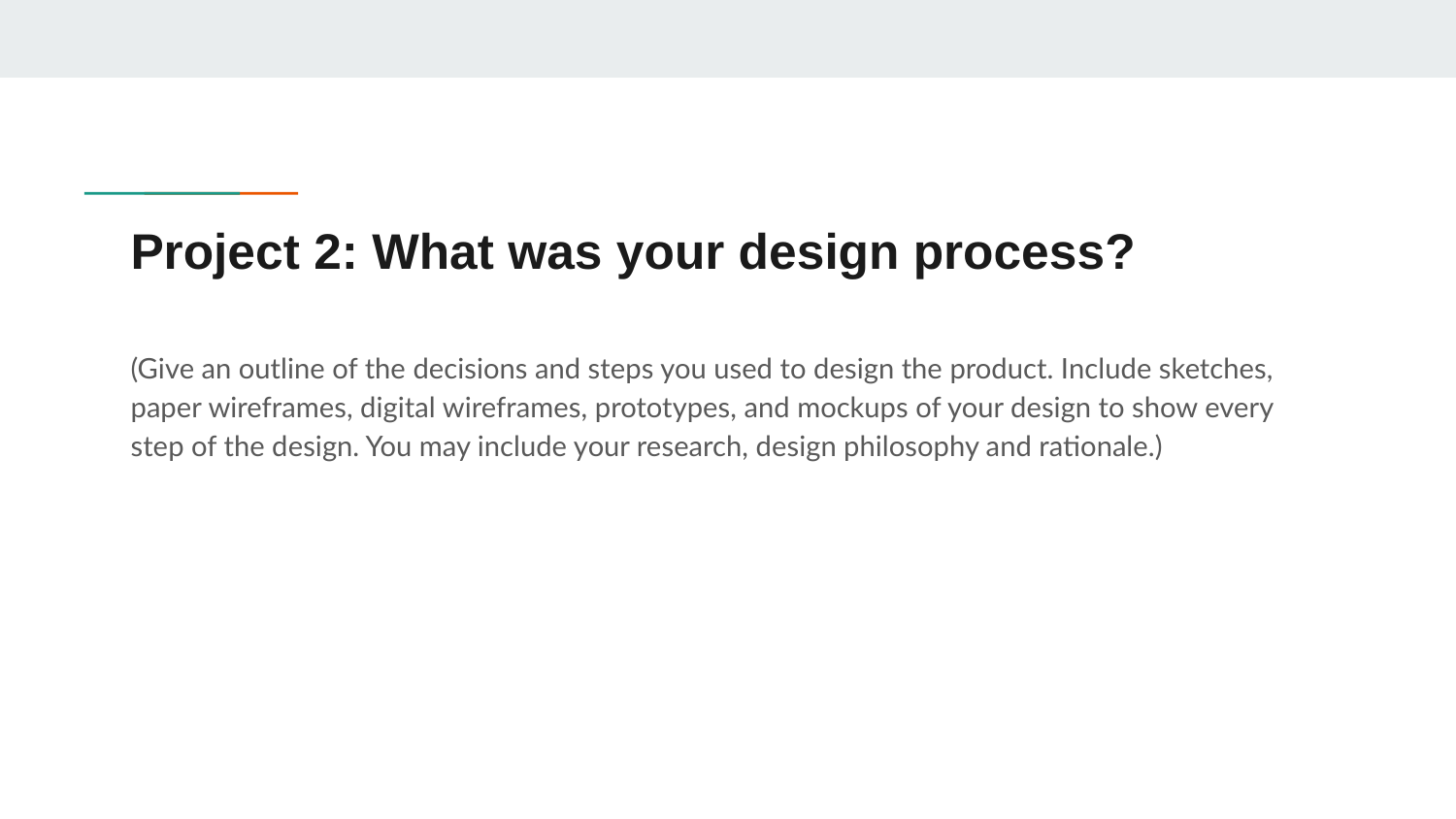

# Project 2: What was your design process?
(Give an outline of the decisions and steps you used to design the product. Include sketches, paper wireframes, digital wireframes, prototypes, and mockups of your design to show every step of the design. You may include your research, design philosophy and rationale.)